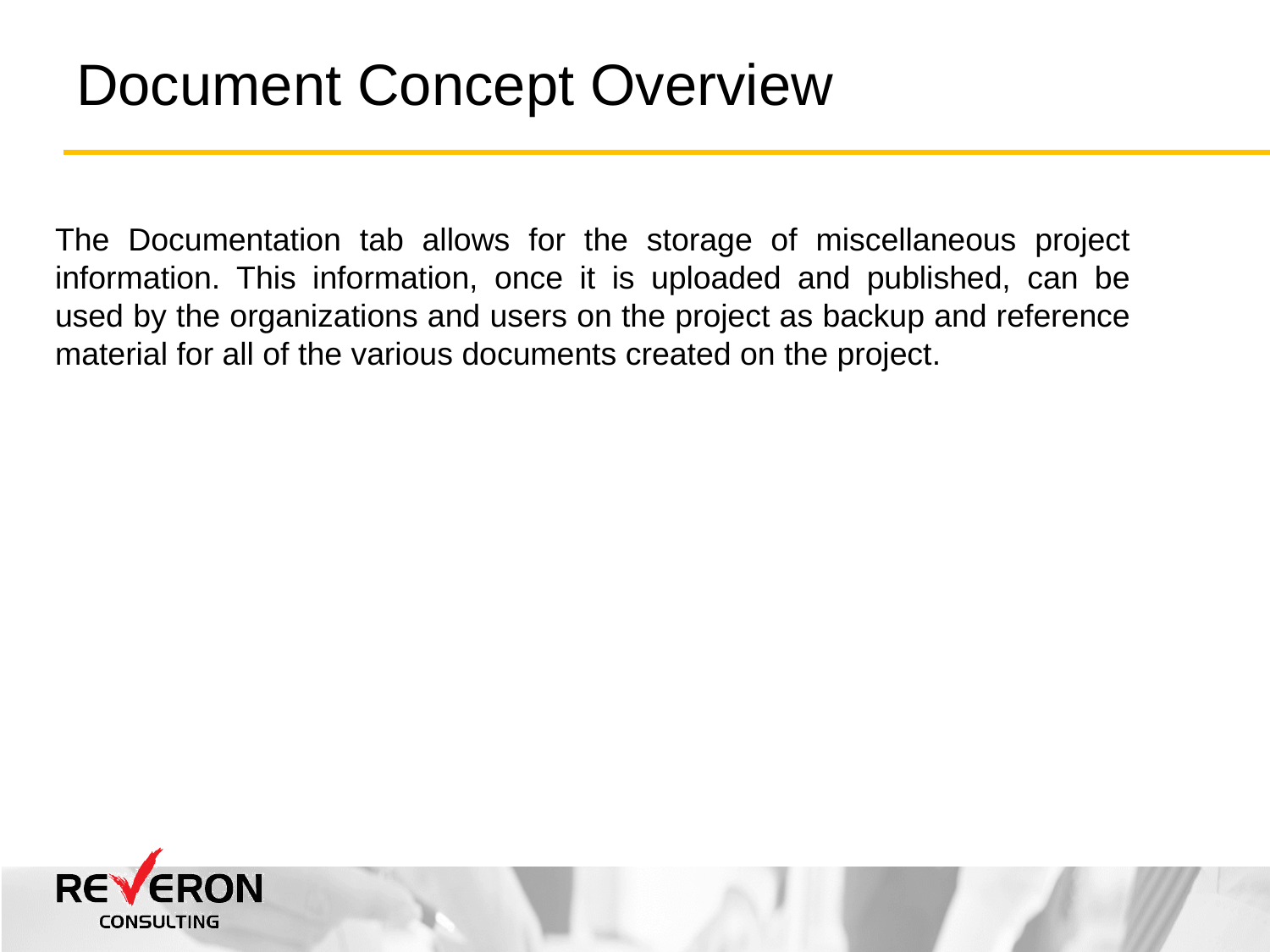

# Document Concept Overview
The Documentation tab allows for the storage of miscellaneous project information. This information, once it is uploaded and published, can be used by the organizations and users on the project as backup and reference material for all of the various documents created on the project.